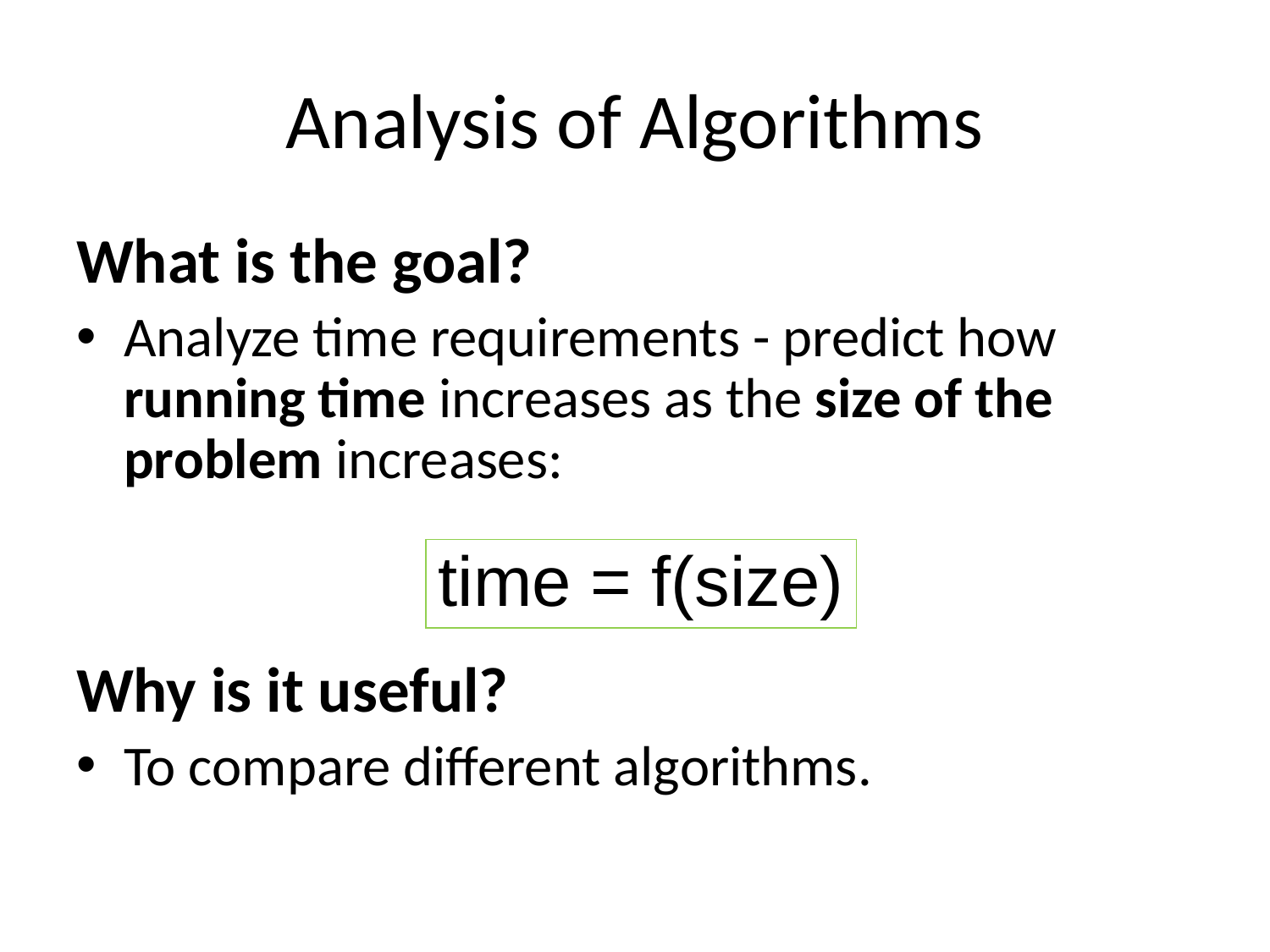

# Analysis of Algorithms
What is the goal?
Analyze time requirements - predict how running time increases as the size of the problem increases:

Why is it useful?
To compare different algorithms.

time = f(size)